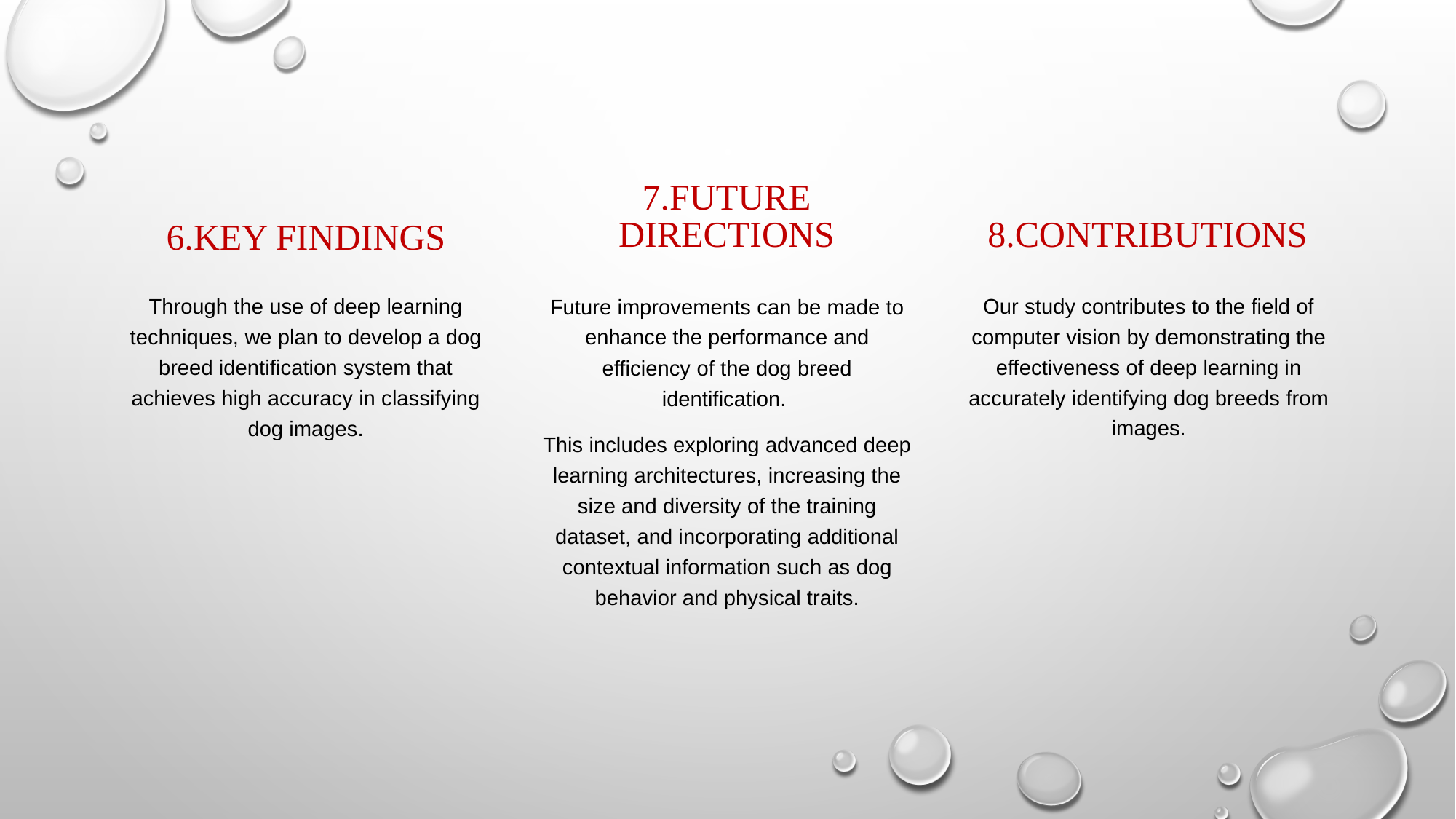

8.CONTRIBUTIONS
7.FUTURE DIRECTIONS
6.Key findings
Our study contributes to the field of computer vision by demonstrating the effectiveness of deep learning in accurately identifying dog breeds from images.

Through the use of deep learning techniques, we plan to develop a dog breed identification system that achieves high accuracy in classifying dog images.
Future improvements can be made to enhance the performance and efficiency of the dog breed identification.
This includes exploring advanced deep learning architectures, increasing the size and diversity of the training dataset, and incorporating additional contextual information such as dog behavior and physical traits.